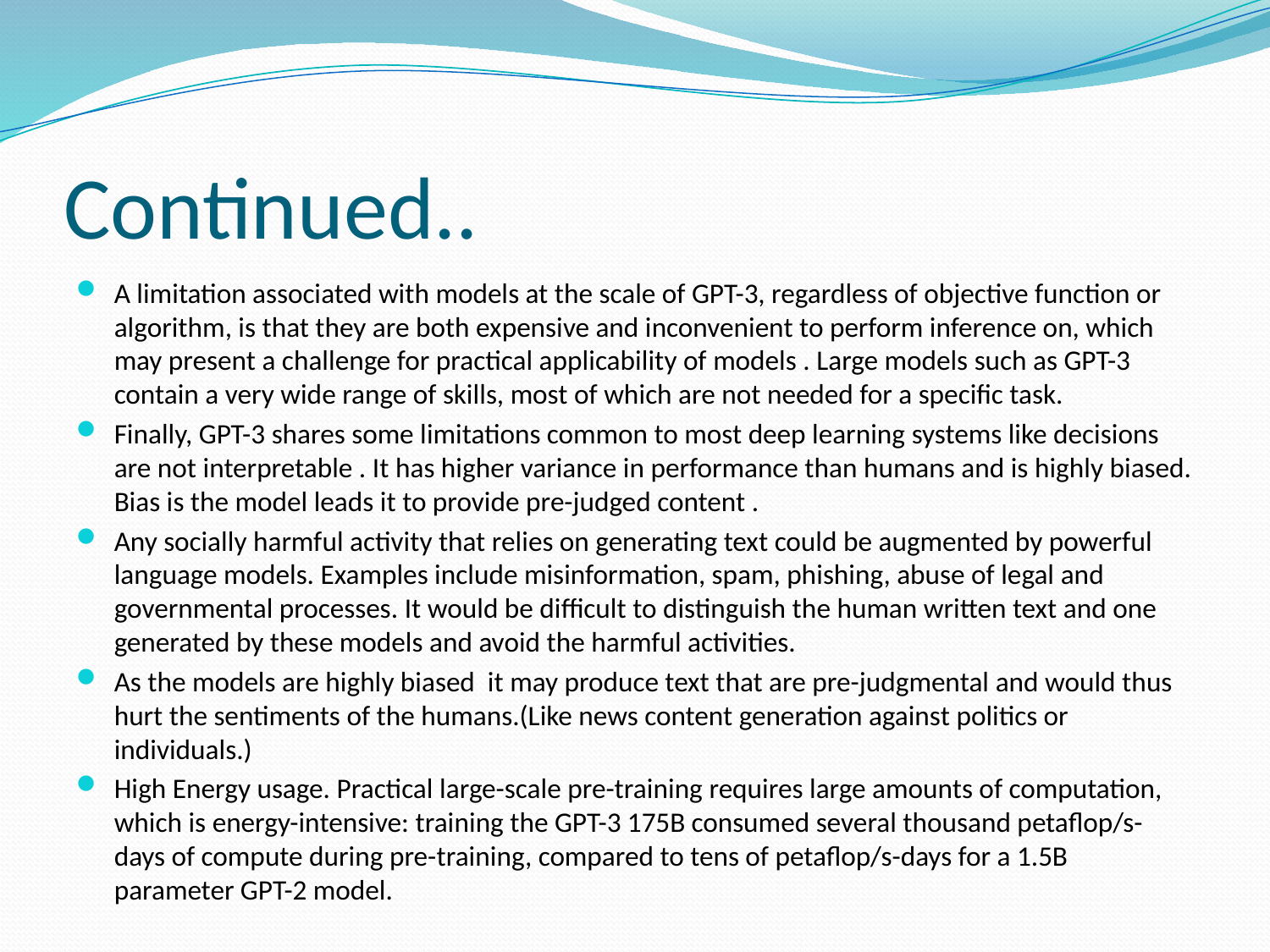

# Continued..
A limitation associated with models at the scale of GPT-3, regardless of objective function or algorithm, is that they are both expensive and inconvenient to perform inference on, which may present a challenge for practical applicability of models . Large models such as GPT-3 contain a very wide range of skills, most of which are not needed for a specific task.
Finally, GPT-3 shares some limitations common to most deep learning systems like decisions are not interpretable . It has higher variance in performance than humans and is highly biased. Bias is the model leads it to provide pre-judged content .
Any socially harmful activity that relies on generating text could be augmented by powerful language models. Examples include misinformation, spam, phishing, abuse of legal and governmental processes. It would be difficult to distinguish the human written text and one generated by these models and avoid the harmful activities.
As the models are highly biased  it may produce text that are pre-judgmental and would thus hurt the sentiments of the humans.(Like news content generation against politics or individuals.)
High Energy usage. Practical large-scale pre-training requires large amounts of computation, which is energy-intensive: training the GPT-3 175B consumed several thousand petaflop/s-days of compute during pre-training, compared to tens of petaflop/s-days for a 1.5B parameter GPT-2 model.